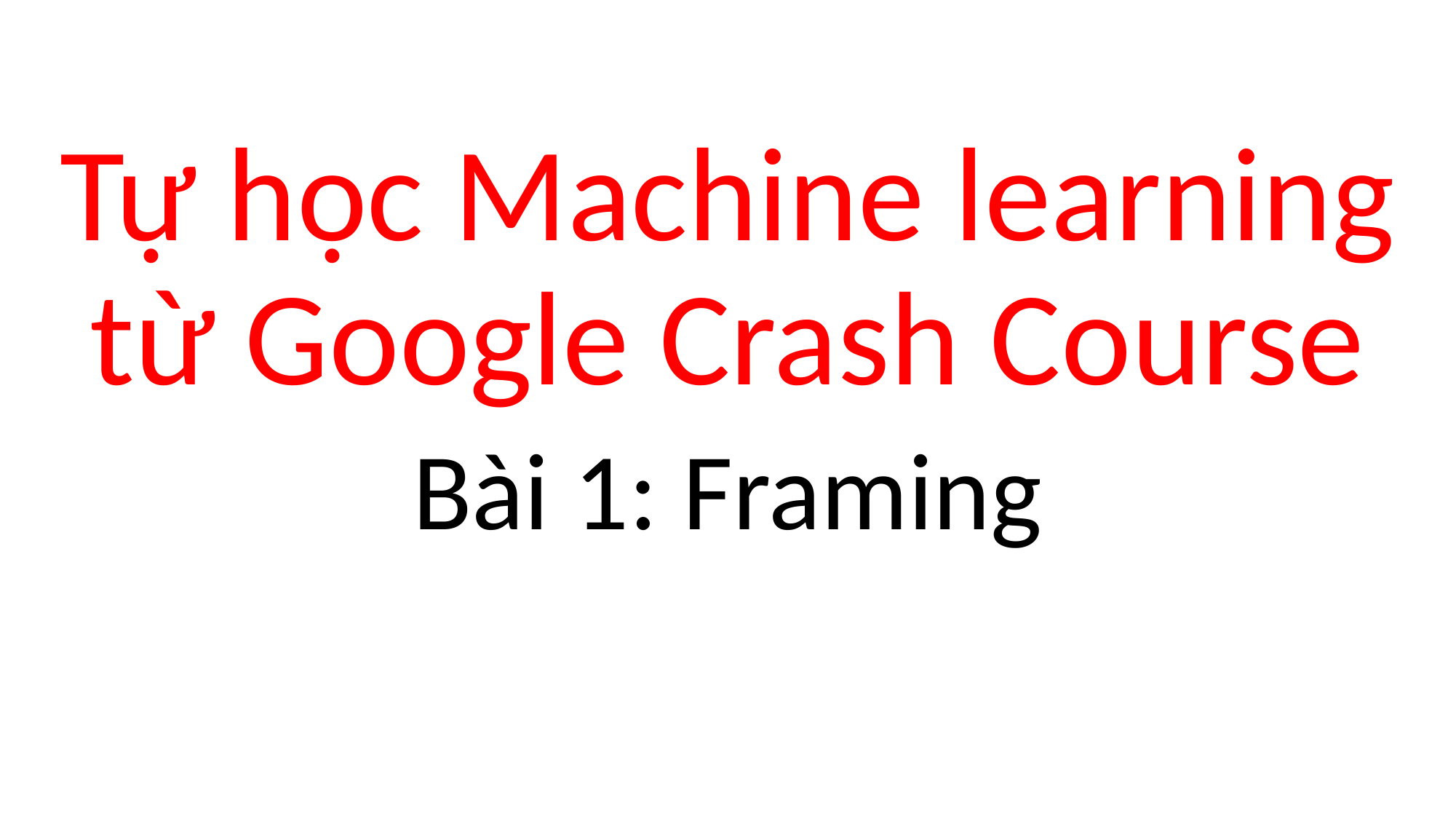

# Tự học Machine learning từ Google Crash Course
Bài 1: Framing